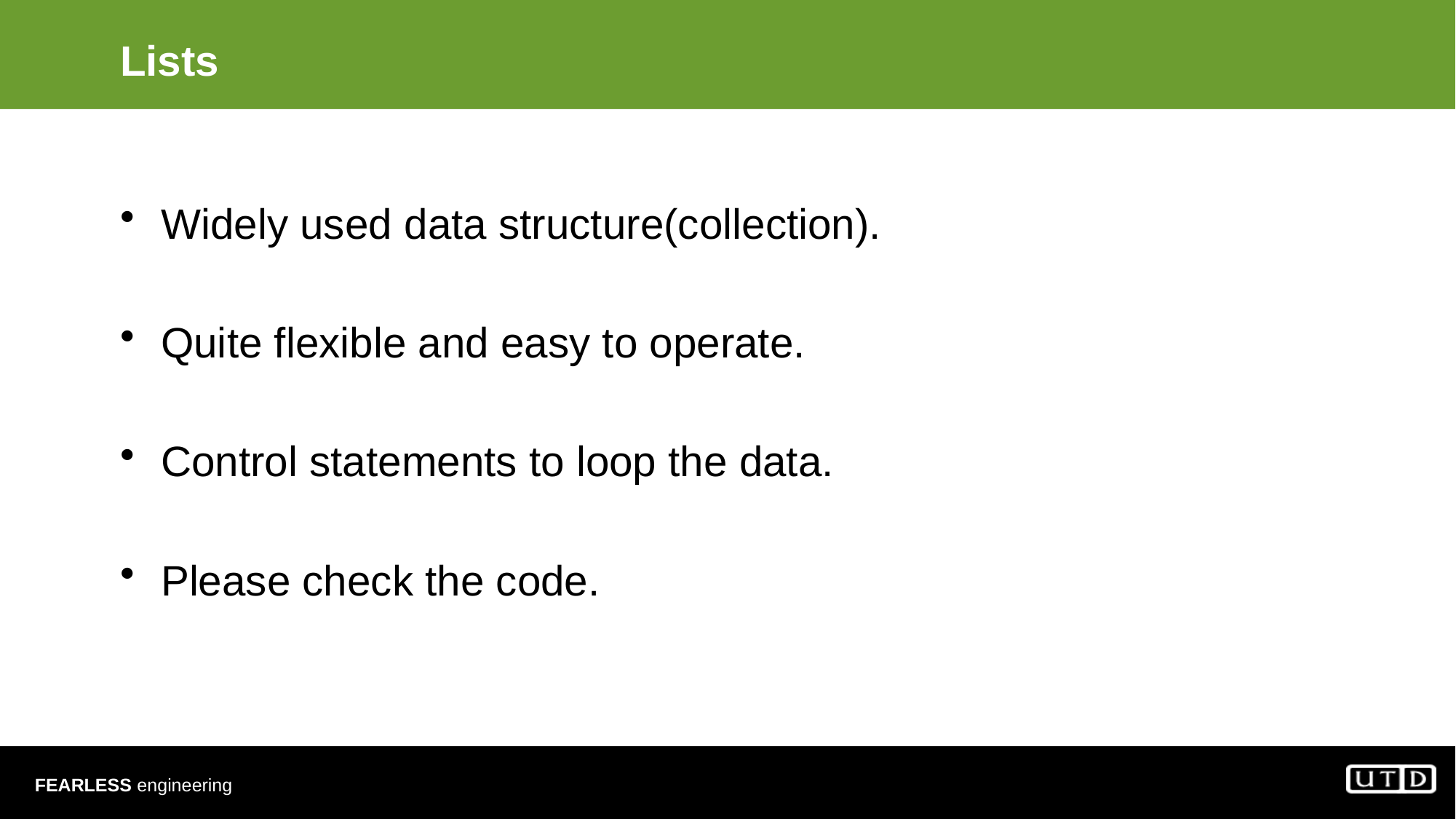

# Lists
Widely used data structure(collection).

Quite flexible and easy to operate.

Control statements to loop the data.

Please check the code.